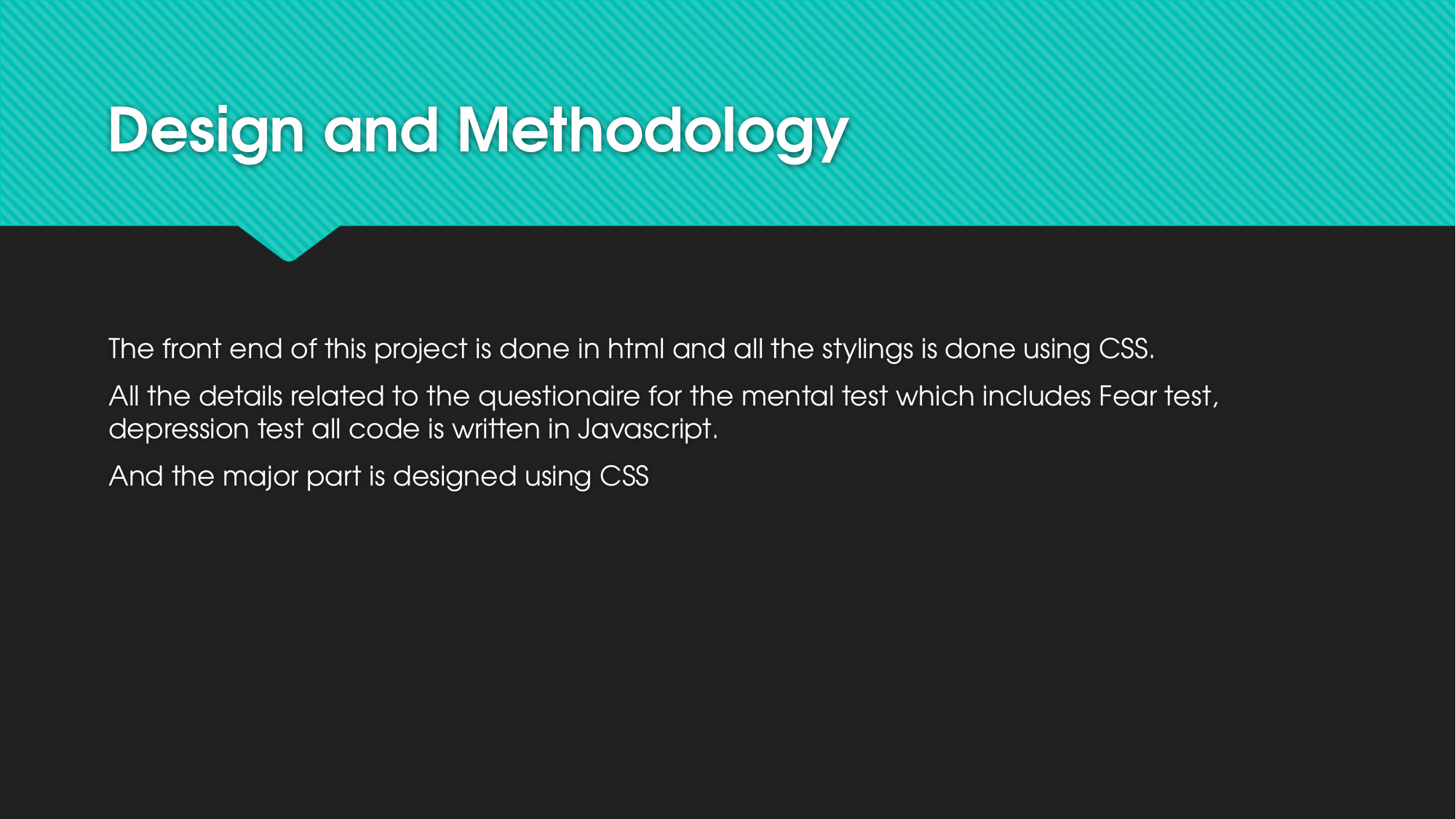

# Design and Methodology

The front end of this project is done in html and all the stylings is done using CSS.
All the details related to the questionaire for the mental test which includes Fear test, depression test all code is written in Javascript.
And the major part is designed using CSS